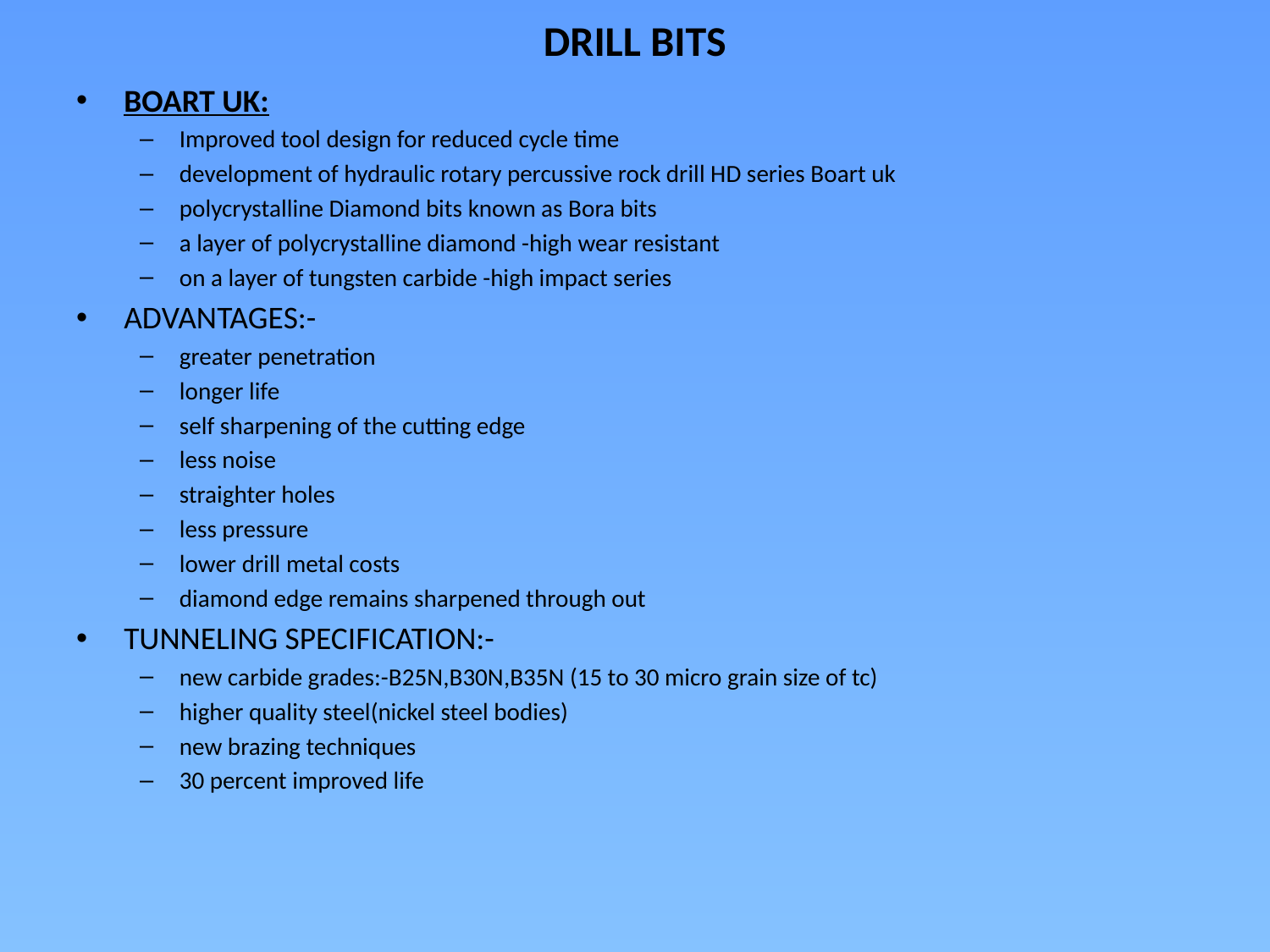

# DRILL BITS
BOART UK:
Improved tool design for reduced cycle time
development of hydraulic rotary percussive rock drill HD series Boart uk
polycrystalline Diamond bits known as Bora bits
a layer of polycrystalline diamond -high wear resistant
on a layer of tungsten carbide -high impact series
ADVANTAGES:-
greater penetration
longer life
self sharpening of the cutting edge
less noise
straighter holes
less pressure
lower drill metal costs
diamond edge remains sharpened through out
TUNNELING SPECIFICATION:-
new carbide grades:-B25N,B30N,B35N (15 to 30 micro grain size of tc)
higher quality steel(nickel steel bodies)
new brazing techniques
30 percent improved life